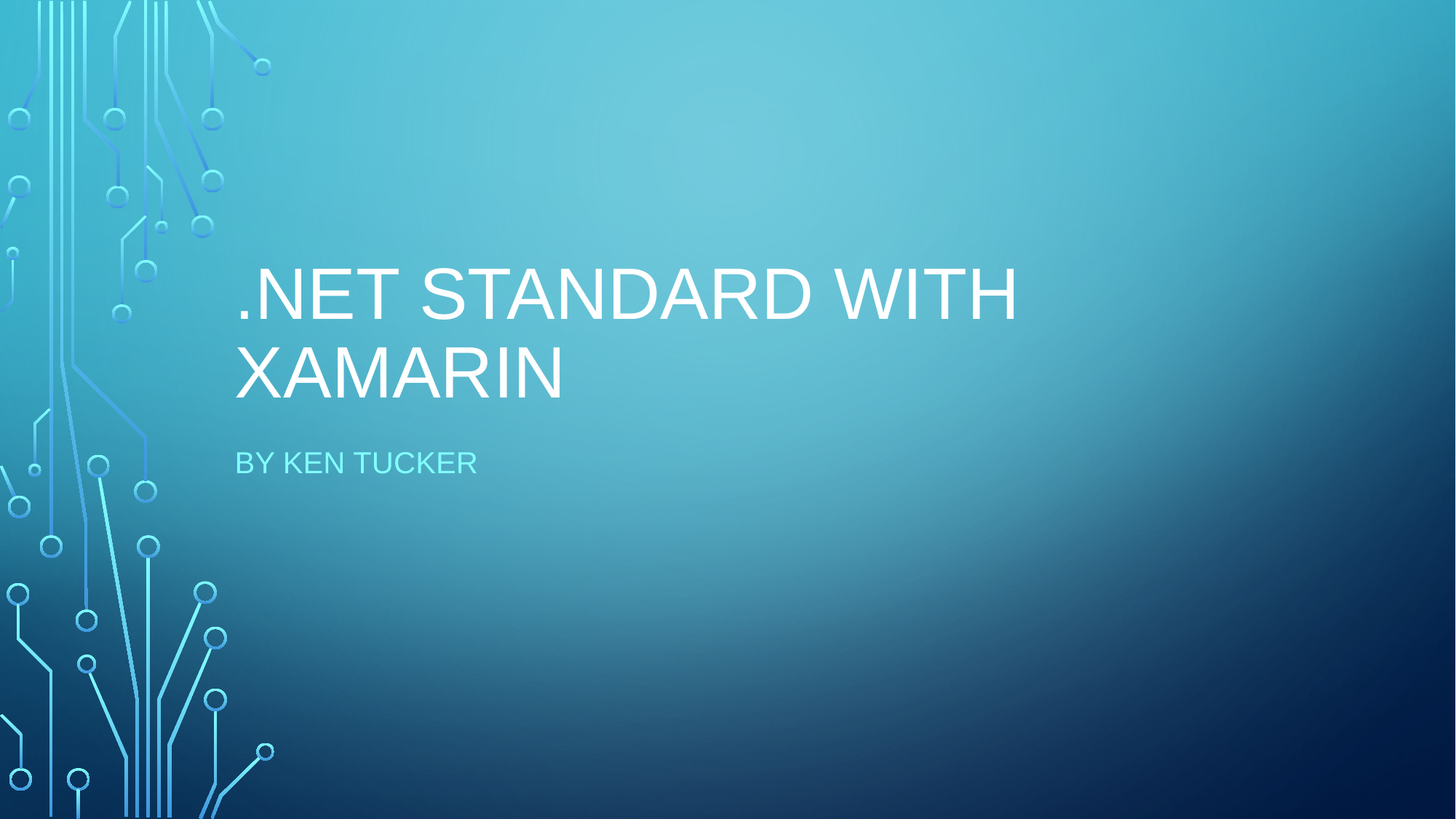

# .Net Standard with Xamarin
By Ken Tucker